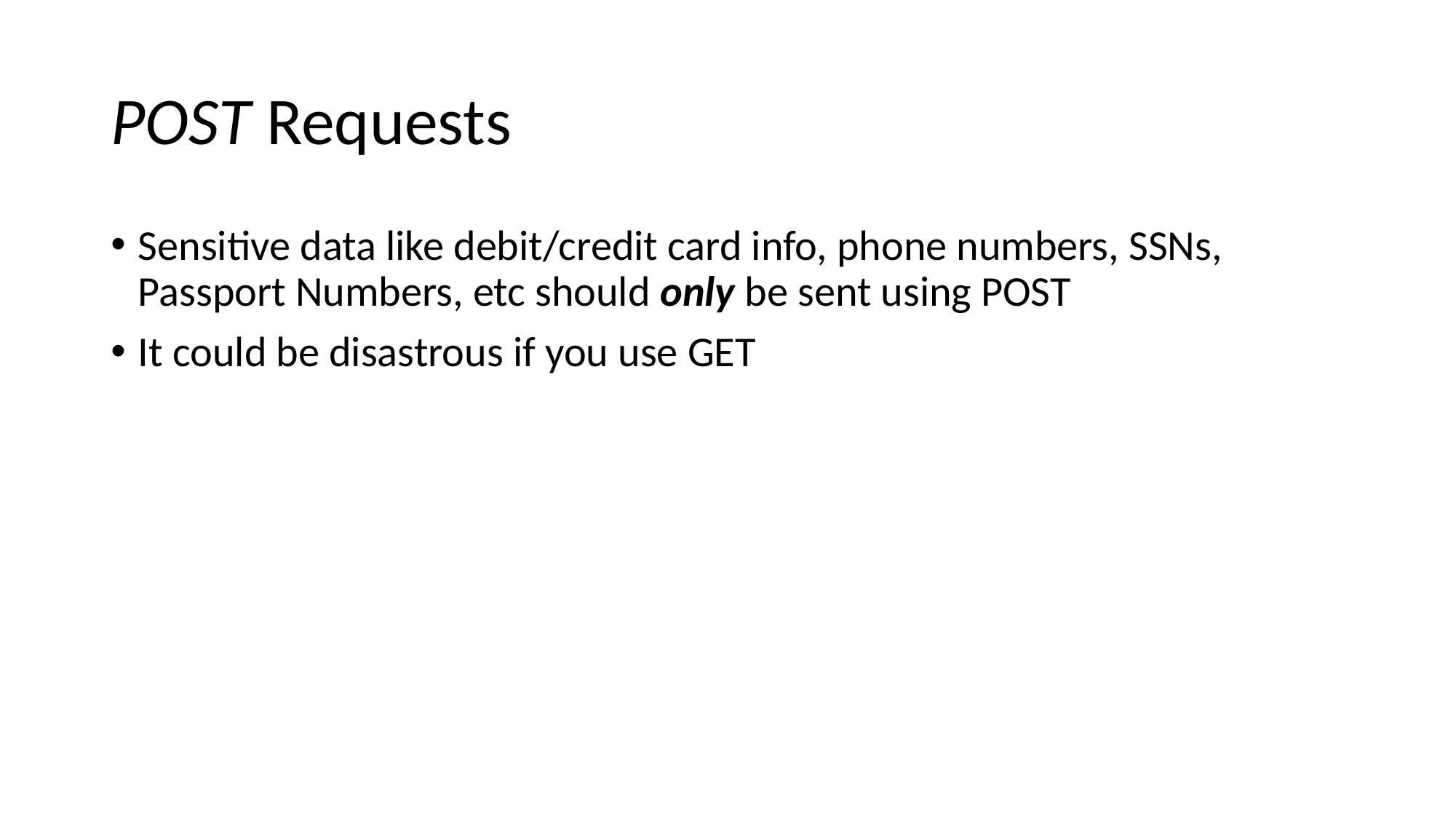

# POST Requests
Sensitive data like debit/credit card info, phone numbers, SSNs, Passport Numbers, etc should only be sent using POST
It could be disastrous if you use GET